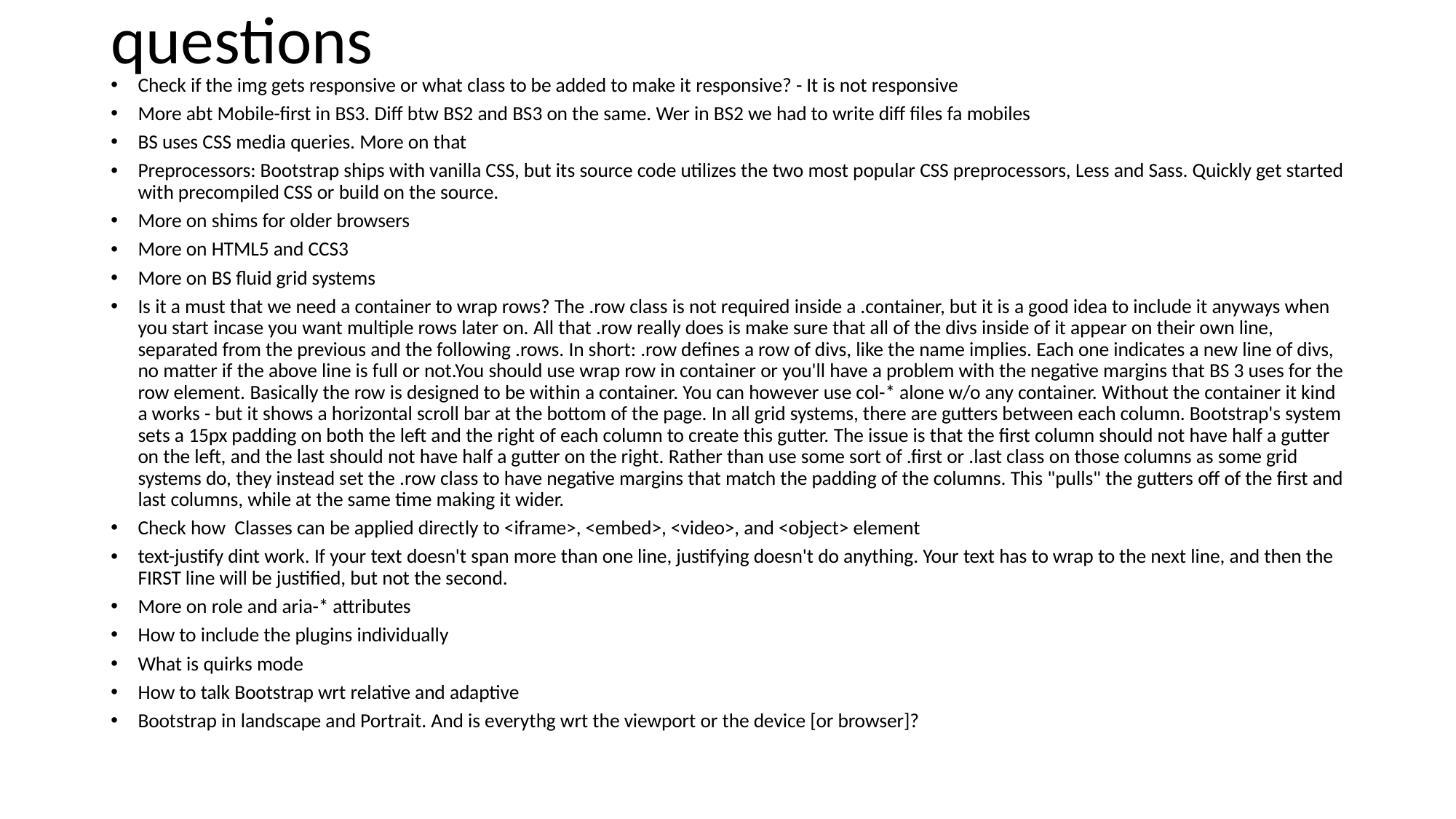

# questions
Check if the img gets responsive or what class to be added to make it responsive? - It is not responsive
More abt Mobile-first in BS3. Diff btw BS2 and BS3 on the same. Wer in BS2 we had to write diff files fa mobiles
BS uses CSS media queries. More on that
Preprocessors: Bootstrap ships with vanilla CSS, but its source code utilizes the two most popular CSS preprocessors, Less and Sass. Quickly get started with precompiled CSS or build on the source.
More on shims for older browsers
More on HTML5 and CCS3
More on BS fluid grid systems
Is it a must that we need a container to wrap rows? The .row class is not required inside a .container, but it is a good idea to include it anyways when you start incase you want multiple rows later on. All that .row really does is make sure that all of the divs inside of it appear on their own line, separated from the previous and the following .rows. In short: .row defines a row of divs, like the name implies. Each one indicates a new line of divs, no matter if the above line is full or not.You should use wrap row in container or you'll have a problem with the negative margins that BS 3 uses for the row element. Basically the row is designed to be within a container. You can however use col-* alone w/o any container. Without the container it kind a works - but it shows a horizontal scroll bar at the bottom of the page. In all grid systems, there are gutters between each column. Bootstrap's system sets a 15px padding on both the left and the right of each column to create this gutter. The issue is that the first column should not have half a gutter on the left, and the last should not have half a gutter on the right. Rather than use some sort of .first or .last class on those columns as some grid systems do, they instead set the .row class to have negative margins that match the padding of the columns. This "pulls" the gutters off of the first and last columns, while at the same time making it wider.
Check how  Classes can be applied directly to <iframe>, <embed>, <video>, and <object> element
text-justify dint work. If your text doesn't span more than one line, justifying doesn't do anything. Your text has to wrap to the next line, and then the FIRST line will be justified, but not the second.
More on role and aria-* attributes
How to include the plugins individually
What is quirks mode
How to talk Bootstrap wrt relative and adaptive
Bootstrap in landscape and Portrait. And is everythg wrt the viewport or the device [or browser]?